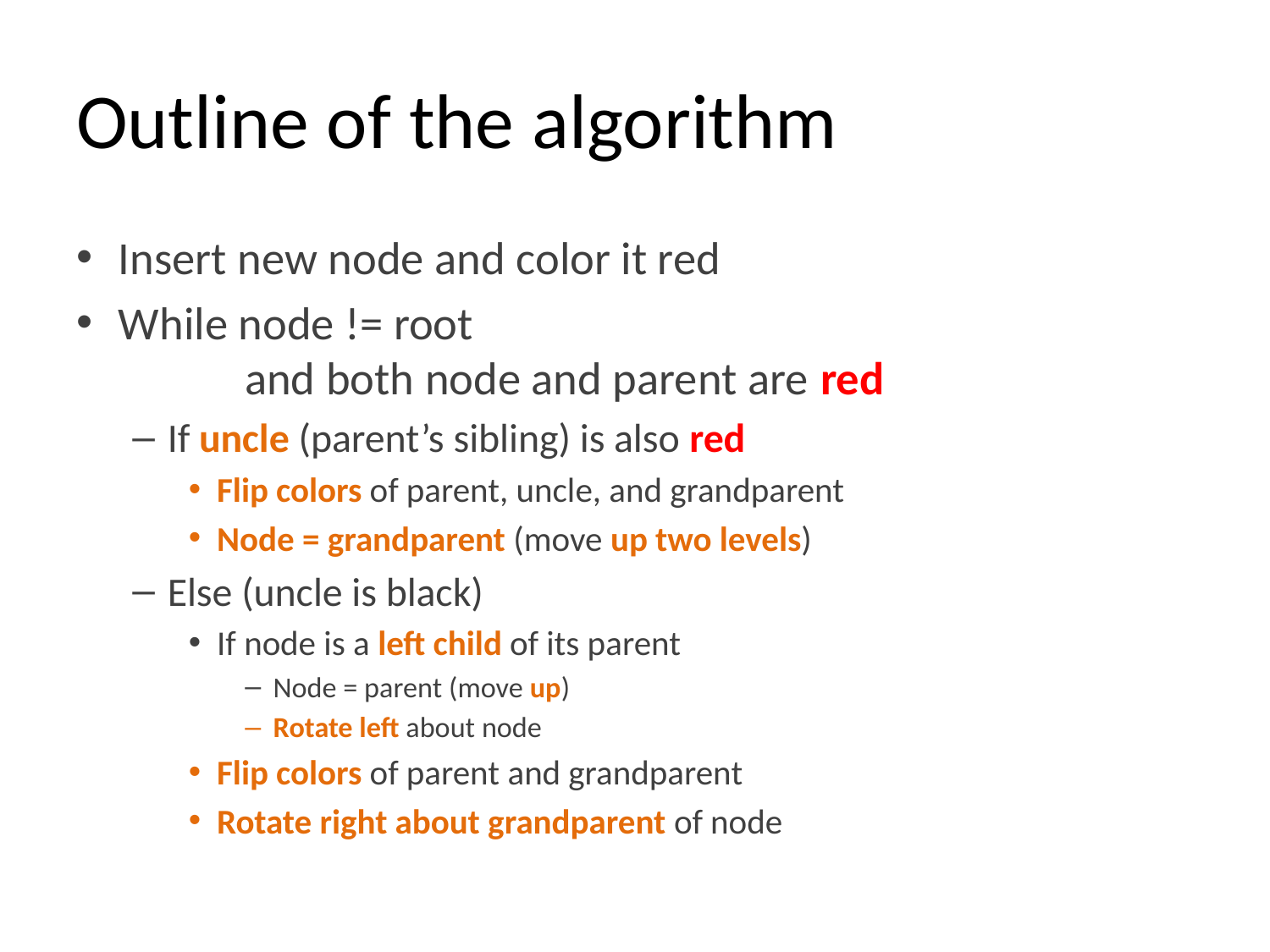

# Outline of the algorithm
Insert new node and color it red
While node != root
            and both node and parent are red
If uncle (parent’s sibling) is also red
Flip colors of parent, uncle, and grandparent
Node = grandparent (move up two levels)
Else (uncle is black)
If node is a left child of its parent
Node = parent (move up)
Rotate left about node
Flip colors of parent and grandparent
Rotate right about grandparent of node